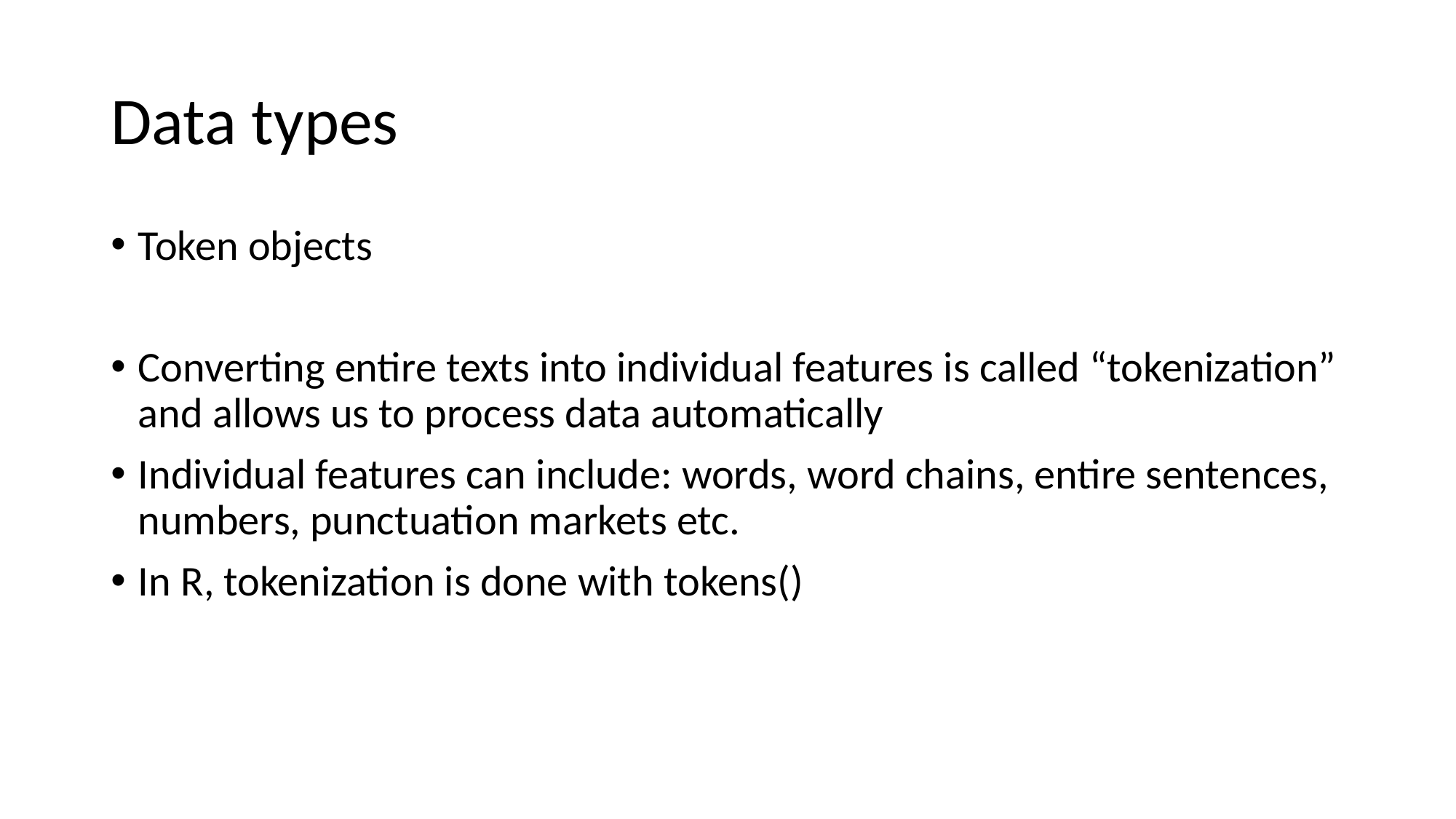

# Data types
Token objects

Converting entire texts into individual features is called “tokenization” and allows us to process data automatically
Individual features can include: words, word chains, entire sentences, numbers, punctuation markets etc.
In R, tokenization is done with tokens()